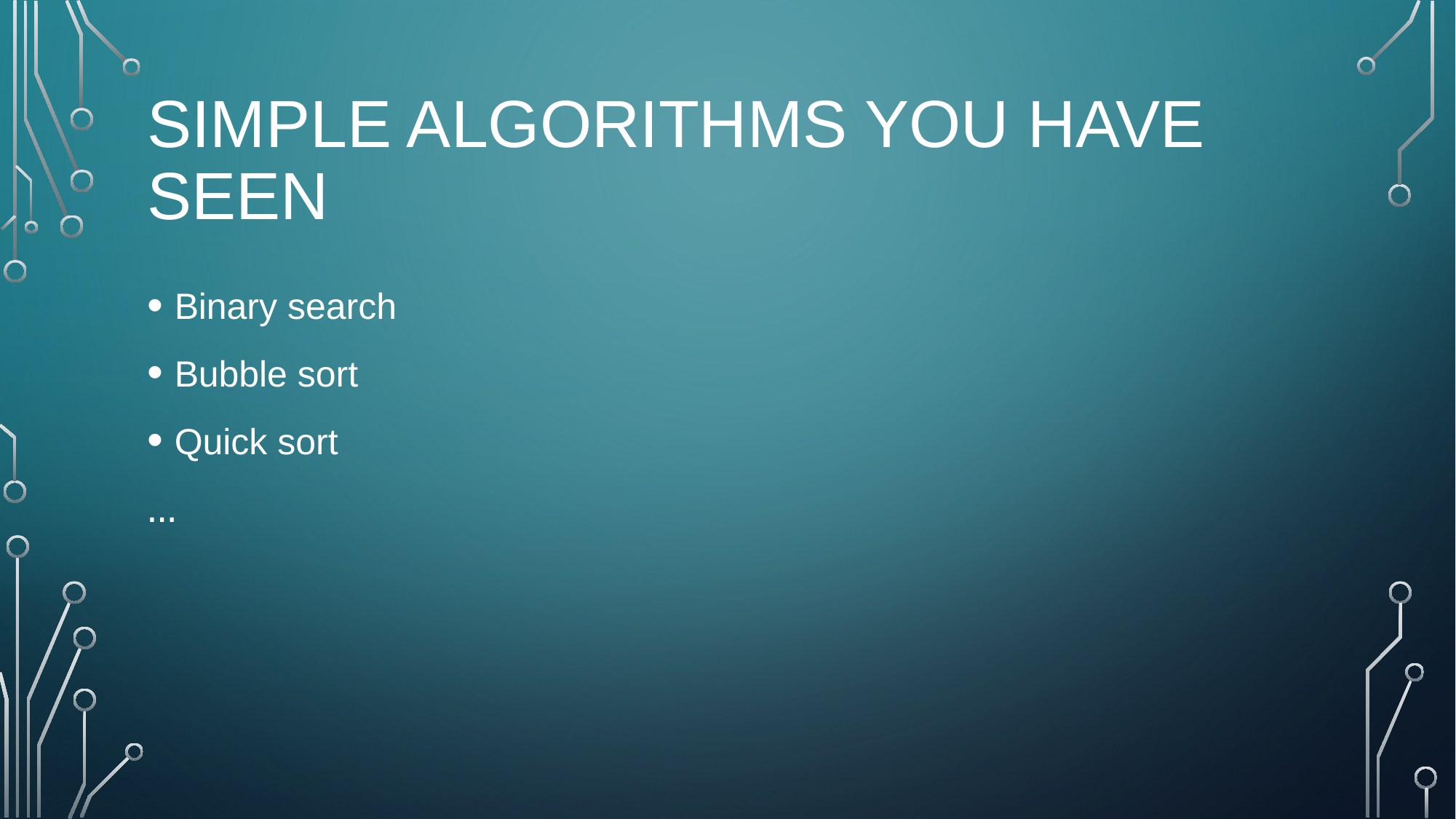

# Simple algorithms you have seen
Binary search
Bubble sort
Quick sort
…